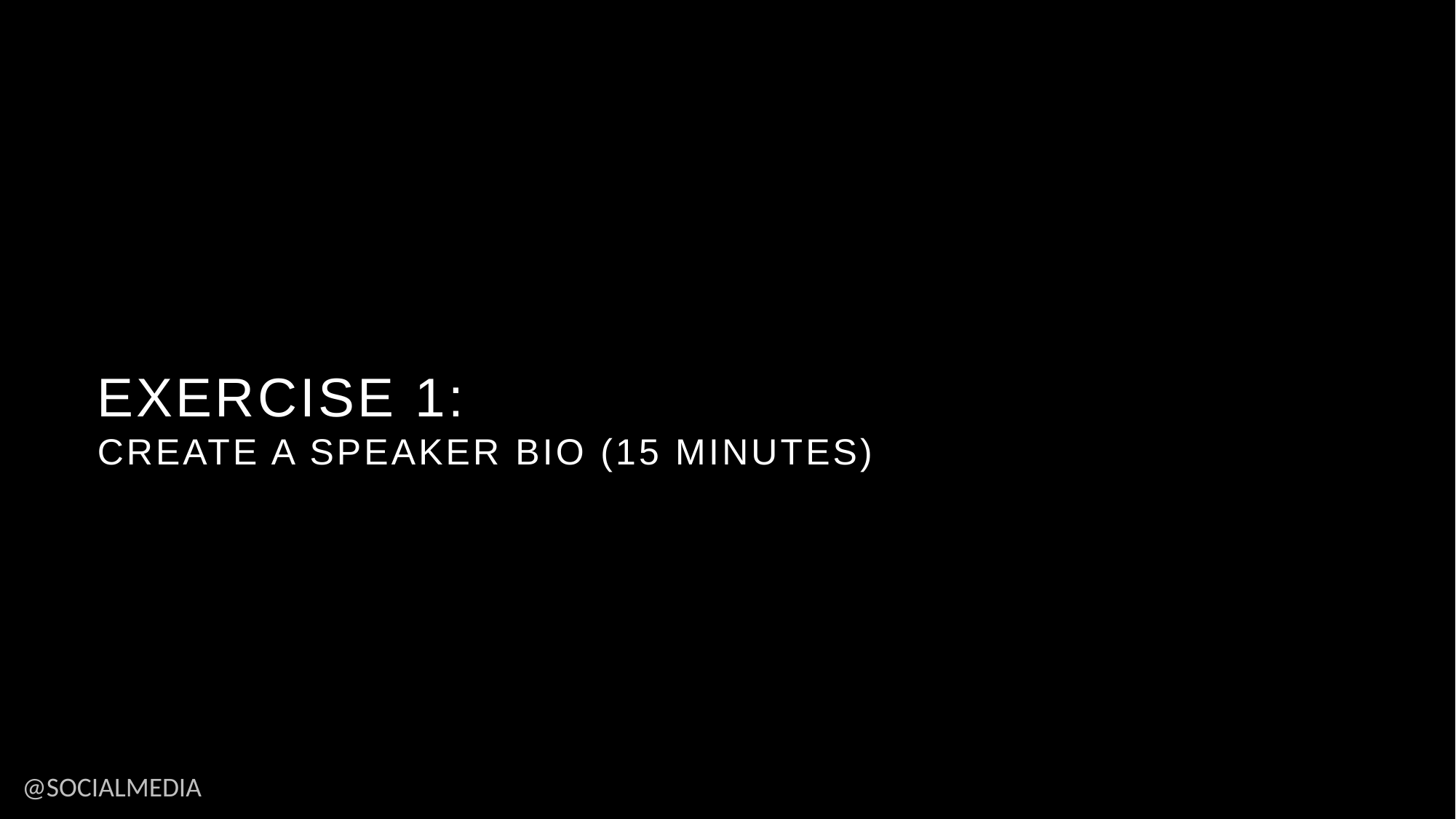

# Exercise 1: create a speaker bio (15 minutes)